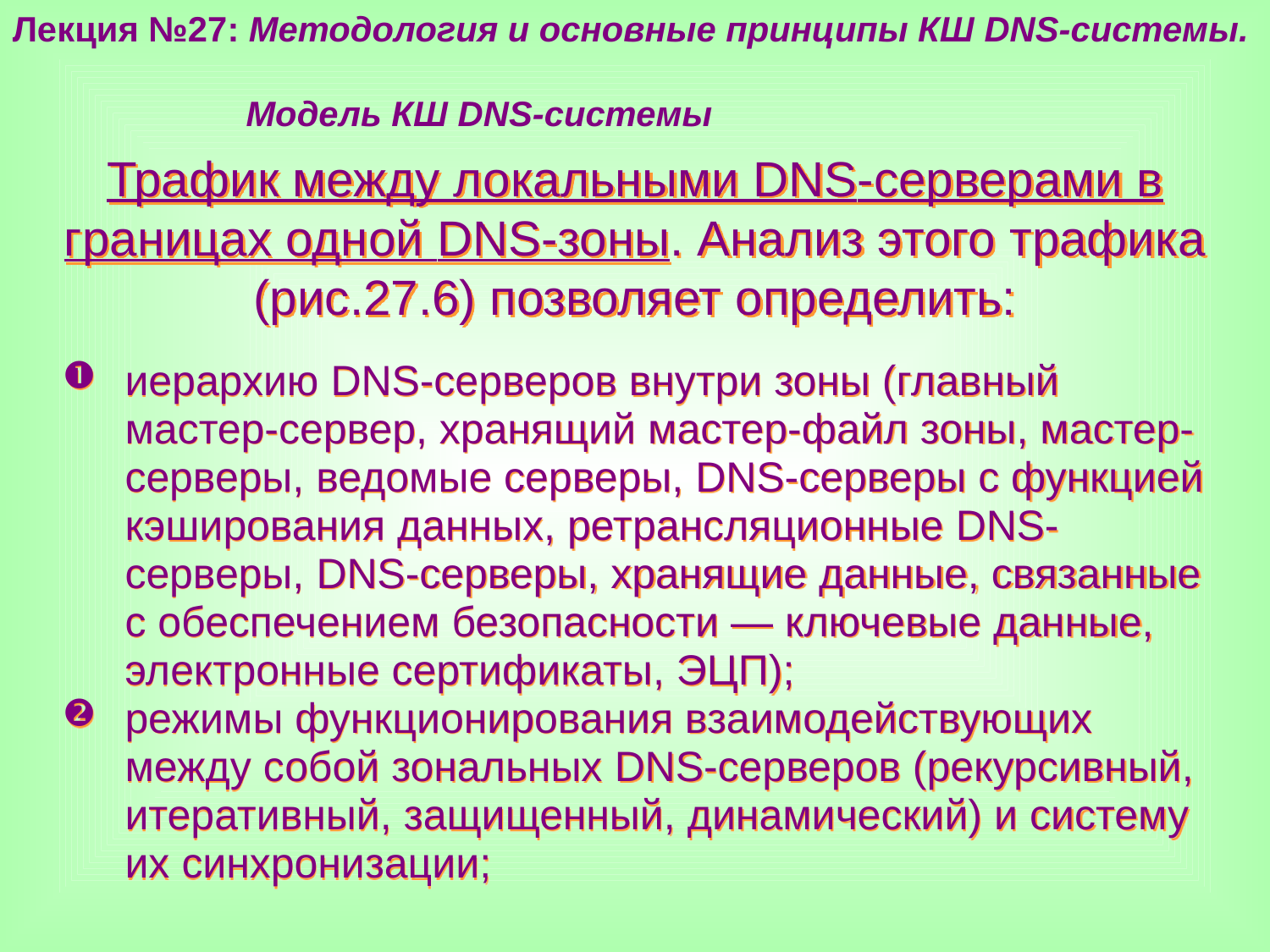

Лекция №27: Методология и основные принципы КШ DNS-системы.
                        Модель КШ DNS-системы
Трафик между локальными DNS-серверами в границах одной DNS-зоны. Анализ этого трафика (рис.27.6) позволяет определить:
иерархию DNS-серверов внутри зоны (главный мастер-сервер, хранящий мастер-файл зоны, мастер-серверы, ведомые серверы, DNS-серверы с функцией кэширования данных, ретрансляционные DNS-серверы, DNS-серверы, хранящие данные, связанные с обеспечением безопасности — ключевые данные, электронные сертификаты, ЭЦП);
режимы функционирования взаимодействующих между собой зональных DNS-серверов (рекурсивный, итеративный, защищенный, динамический) и систему их синхронизации;